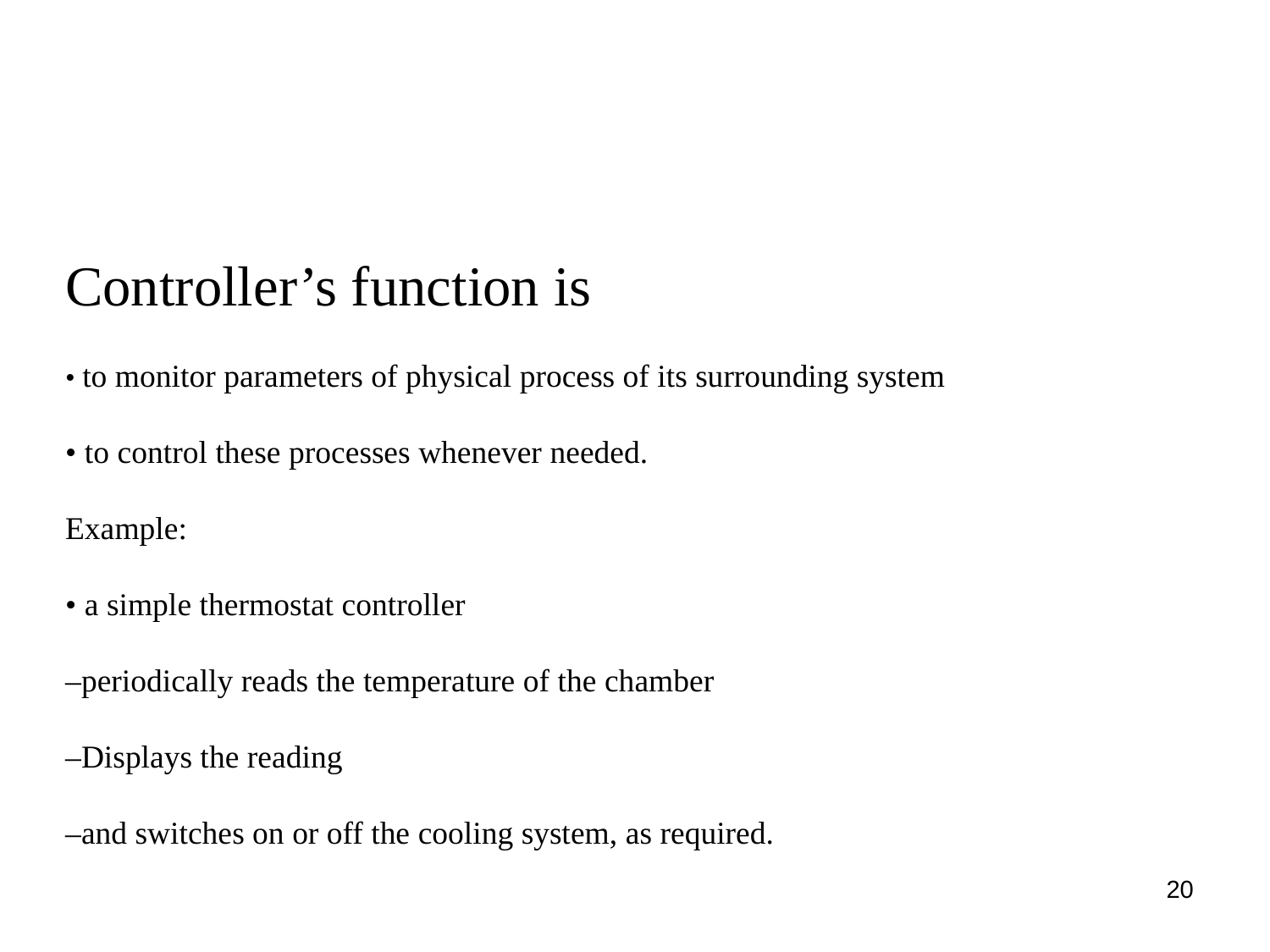

Controller’s function is
• to monitor parameters of physical process of its surrounding system
• to control these processes whenever needed.
Example:
• a simple thermostat controller
–periodically reads the temperature of the chamber
–Displays the reading
–and switches on or off the cooling system, as required.
20